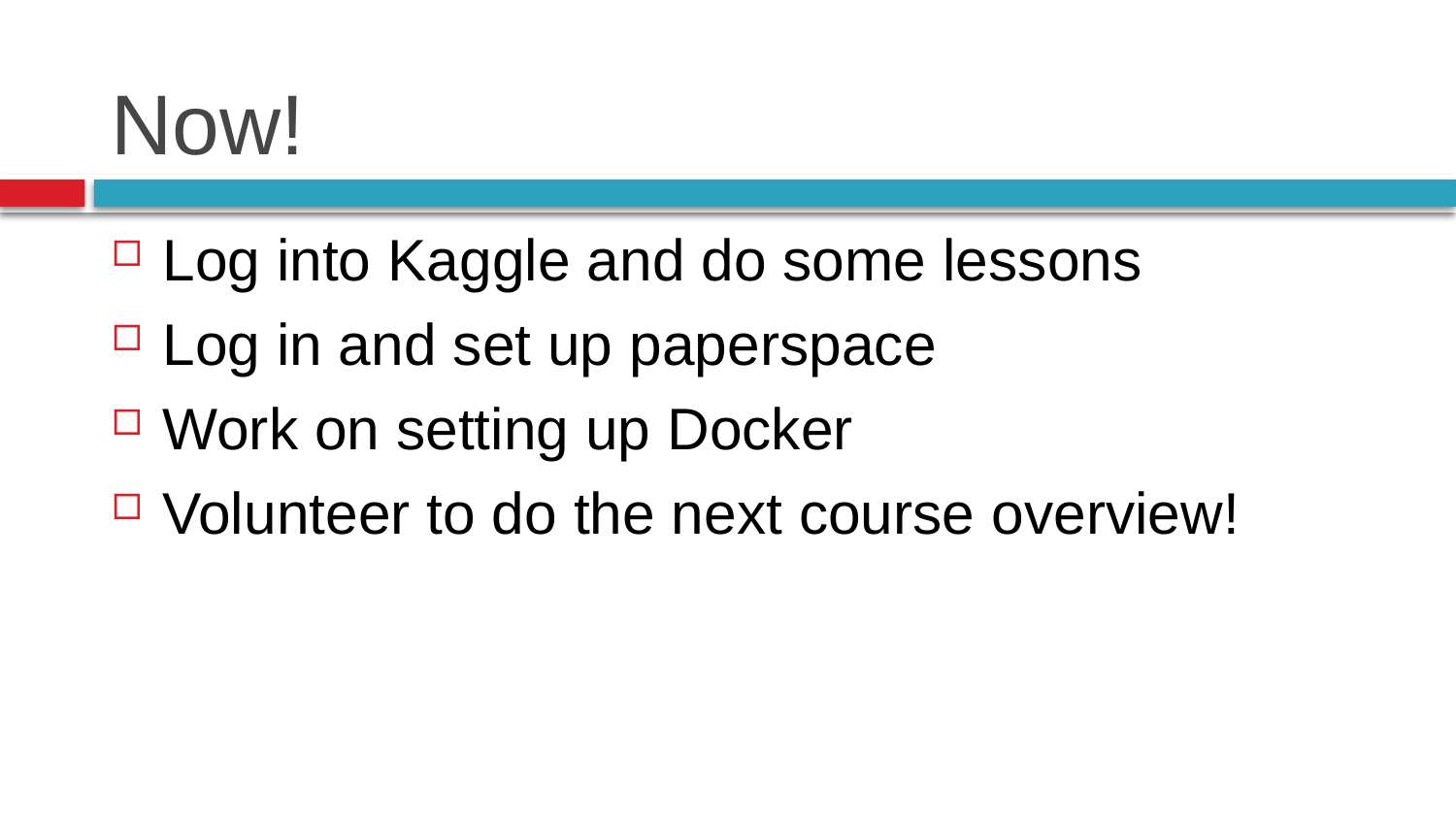

# Now!
Log into Kaggle and do some lessons
Log in and set up paperspace
Work on setting up Docker
Volunteer to do the next course overview!